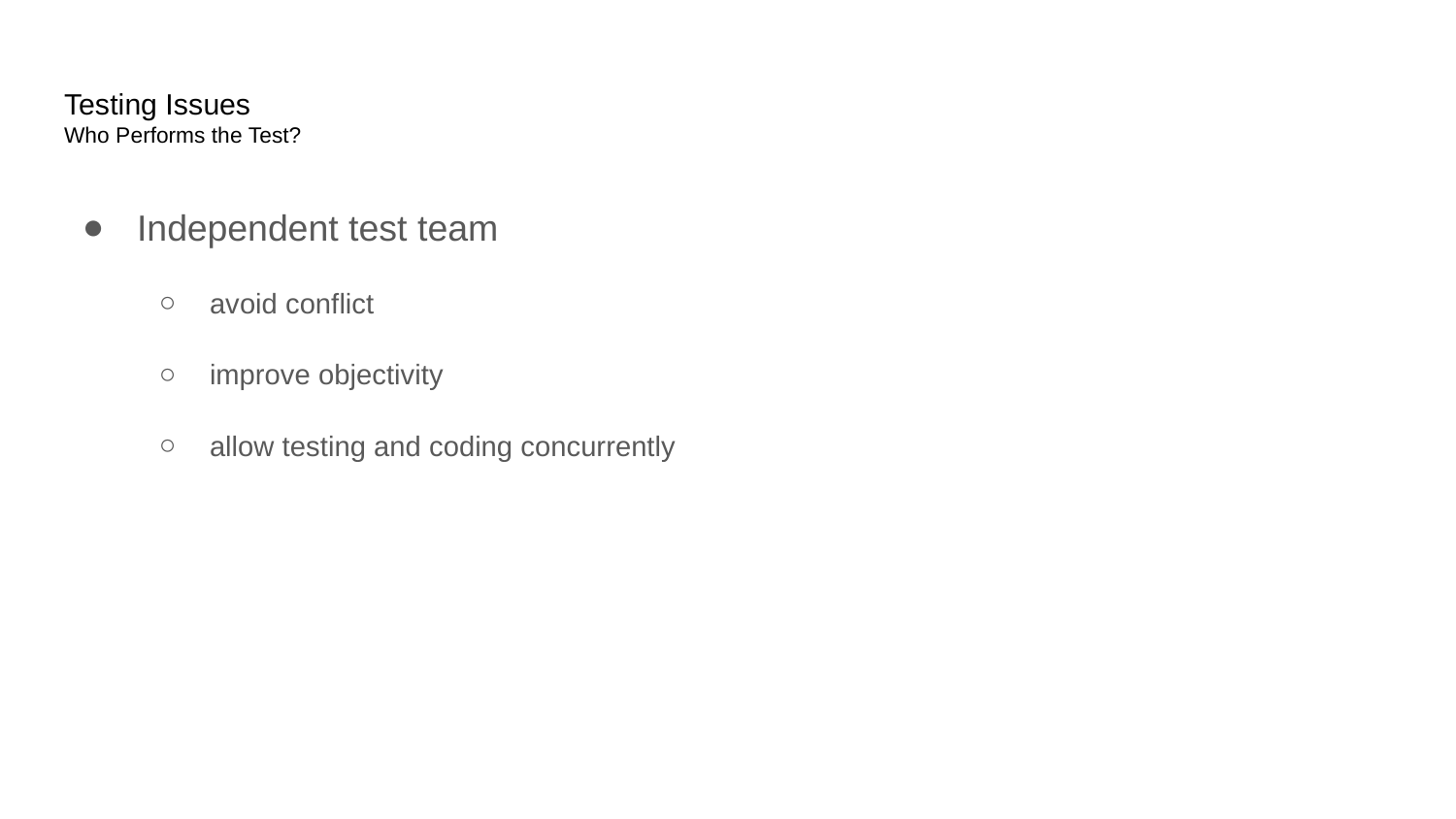

# Testing Issues Who Performs the Test?
Independent test team
avoid conflict
improve objectivity
allow testing and coding concurrently